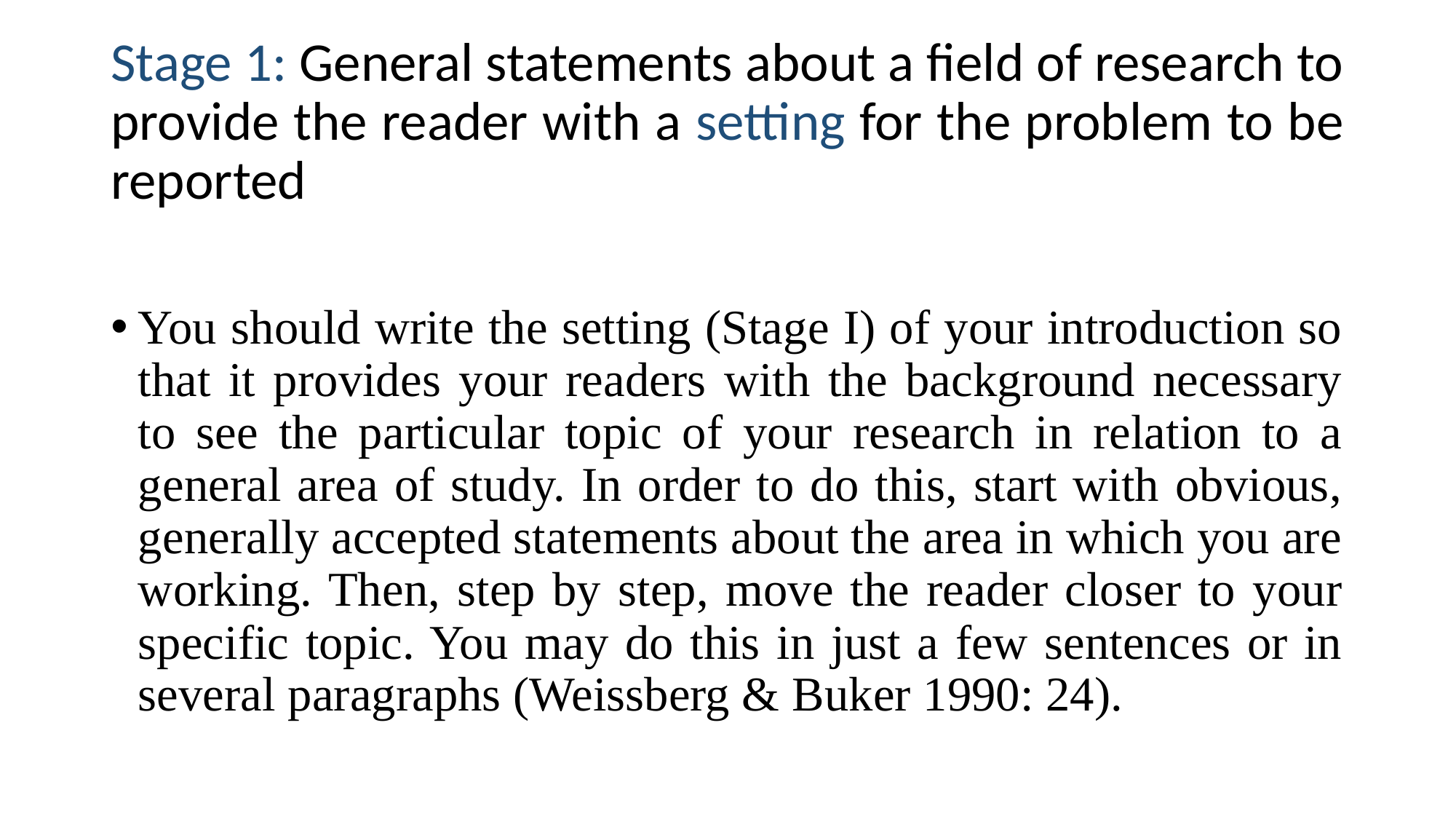

# Stage 1: General statements about a field of research to provide the reader with a setting for the problem to be reported
You should write the setting (Stage I) of your introduction so that it provides your readers with the background necessary to see the particular topic of your research in relation to a general area of study. In order to do this, start with obvious, generally accepted statements about the area in which you are working. Then, step by step, move the reader closer to your specific topic. You may do this in just a few sentences or in several paragraphs (Weissberg & Buker 1990: 24).